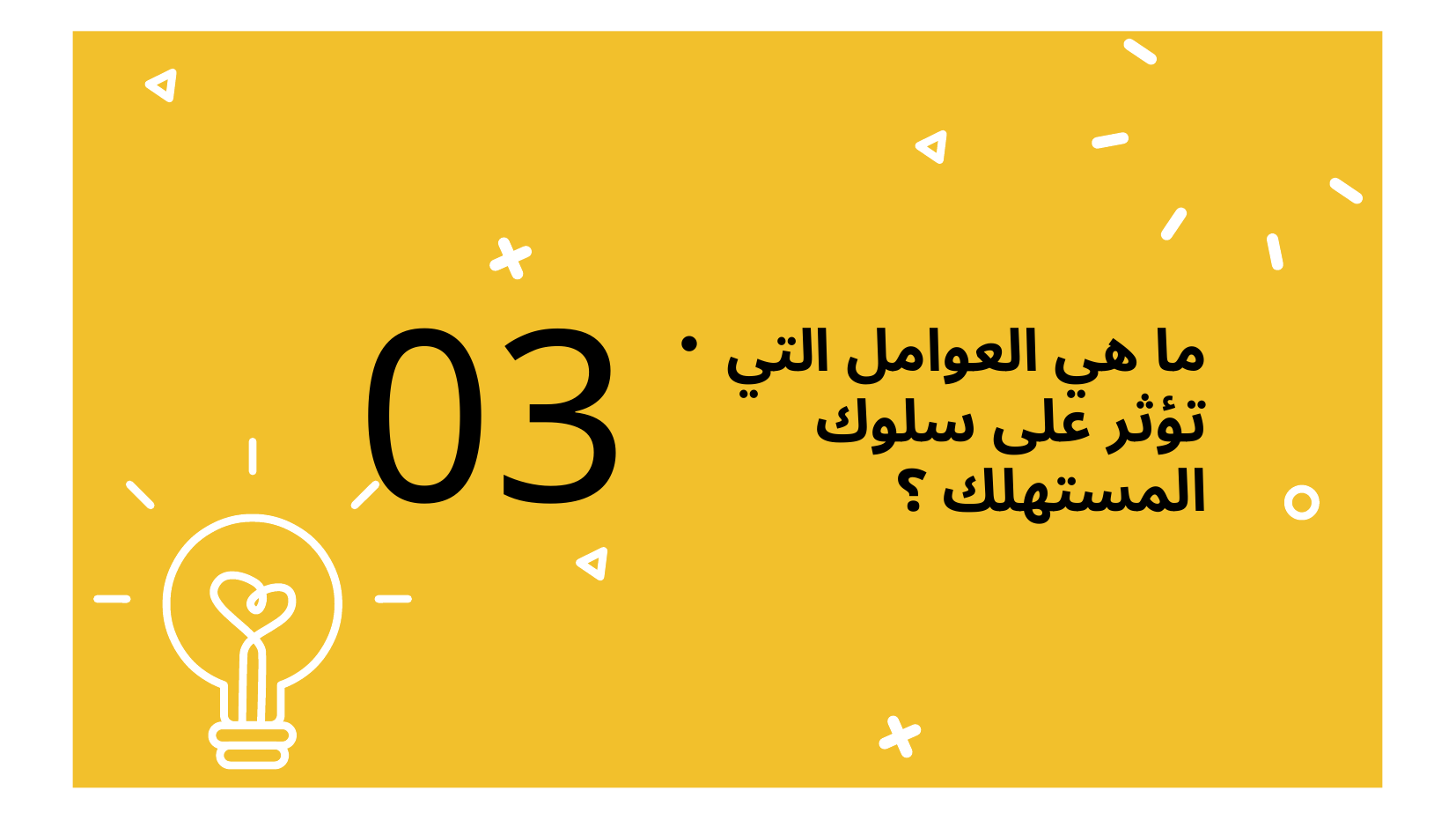

03
# ما هي العوامل التي تؤثر على سلوك المستهلك ؟